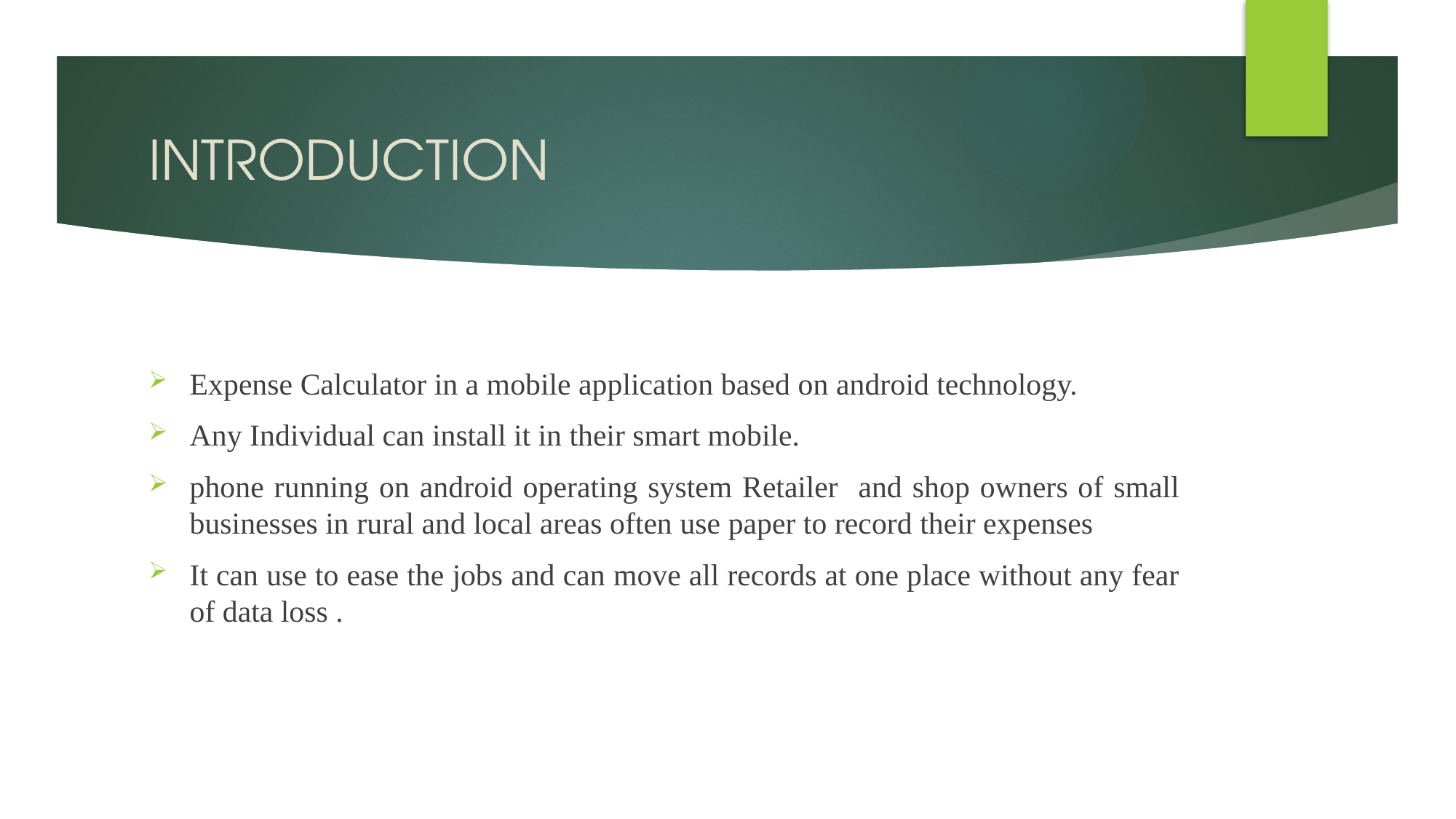

# INTRODUCTION

Expense Calculator in a mobile application based on android technology.
Any Individual can install it in their smart mobile.
phone running on android operating system Retailer  and shop owners of small businesses in rural and local areas often use paper to record their expenses
It can use to ease the jobs and can move all records at one place without any fear of data loss .